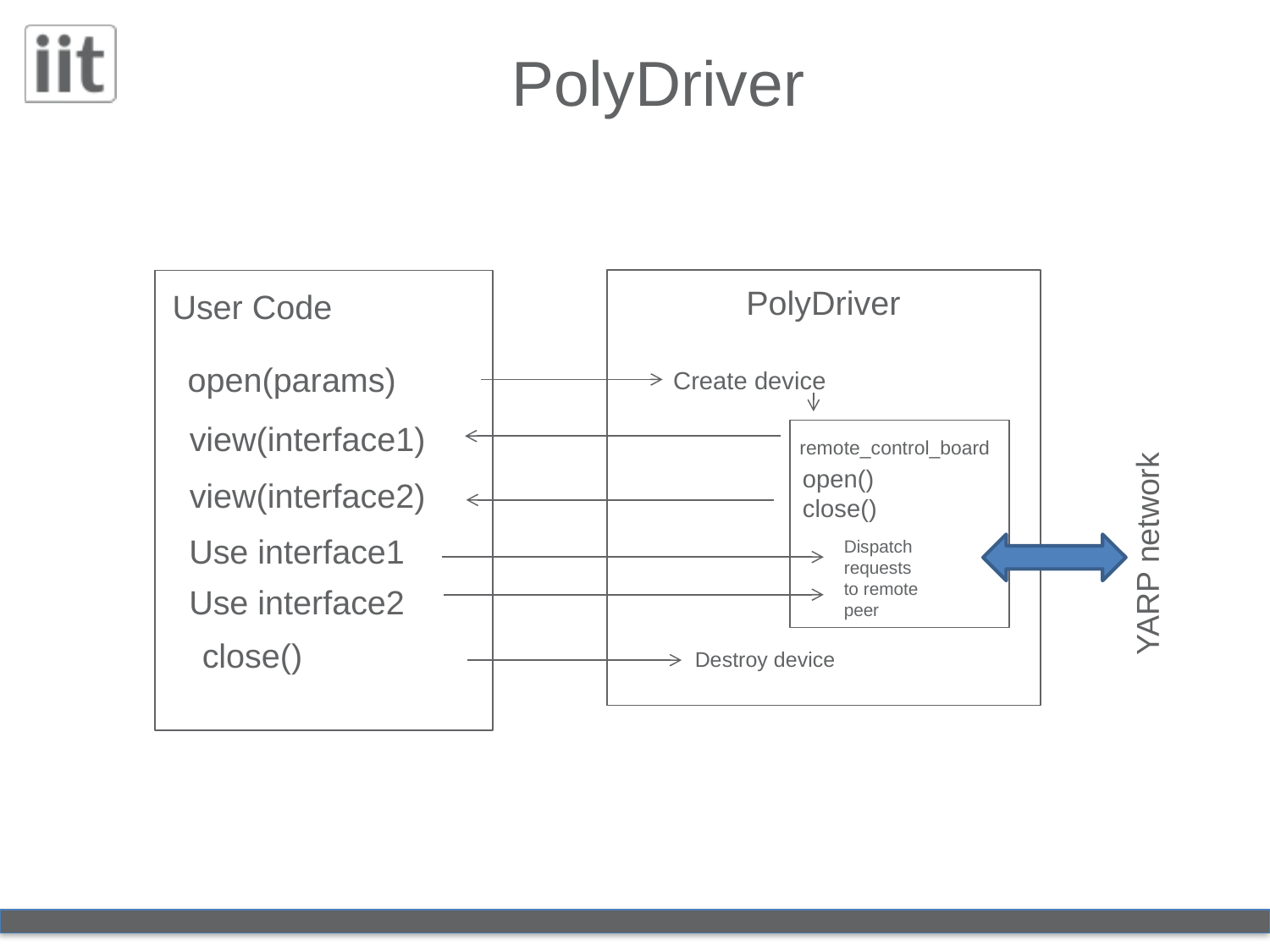

# PolyDriver

PolyDriver
User Code
open(params)
Create device
view(interface1)

remote_control_board
open()
close()
view(interface2)
Use interface1
Dispatch requests to remote peer

Use interface2
close()
Destroy device
YARP network